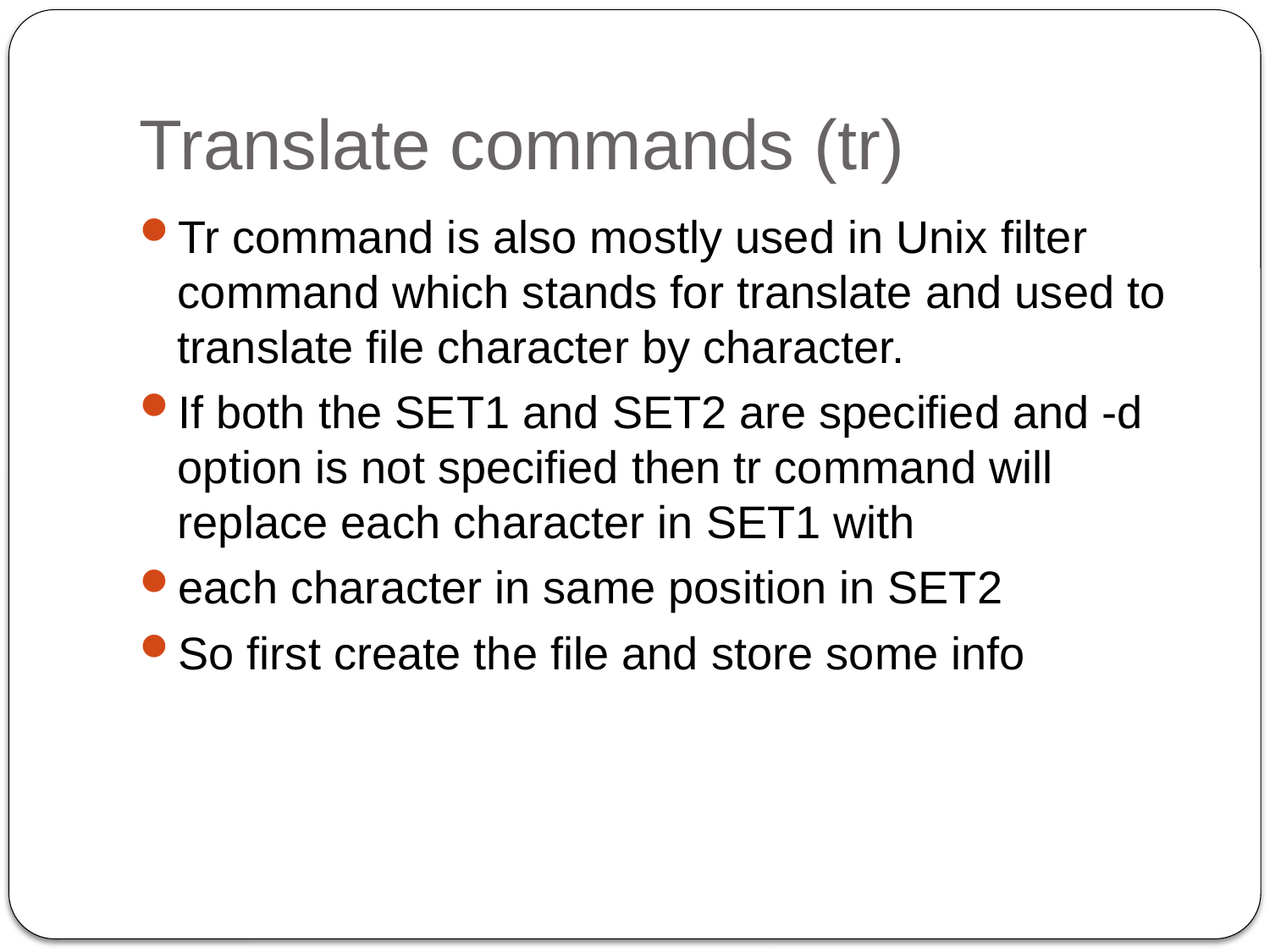

# Translate commands (tr)
Tr command is also mostly used in Unix filter command which stands for translate and used to translate file character by character.
If both the SET1 and SET2 are specified and -d option is not specified then tr command will replace each character in SET1 with
each character in same position in SET2
So first create the file and store some info